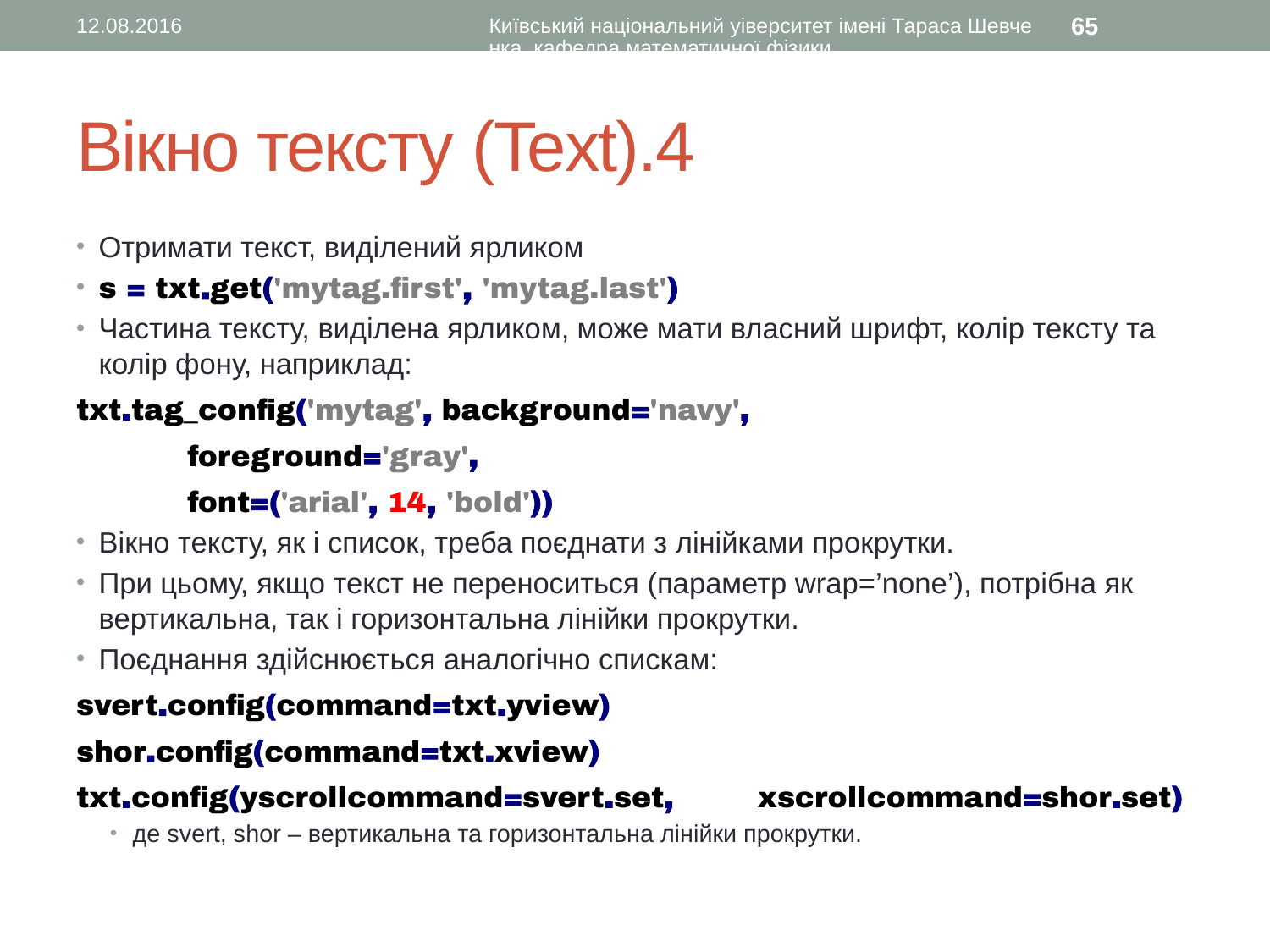

12.08.2016
Київський національний уіверситет імені Тараса Шевченка, кафедра математичної фізики
65
# Вікно тексту (Text).4
Отримати текст, виділений ярликом
s = txt.get('mytag.first', 'mytag.last')
Частина тексту, виділена ярликом, може мати власний шрифт, колір тексту та колір фону, наприклад:
txt.tag_config('mytag', background='navy',
foreground='gray',
font=('arial', 14, 'bold'))
Вікно тексту, як і список, треба поєднати з лінійками прокрутки.
При цьому, якщо текст не переноситься (параметр wrap=’none’), потрібна як вертикальна, так і горизонтальна лінійки прокрутки.
Поєднання здійснюється аналогічно спискам:
svert.config(command=txt.yview)
shor.config(command=txt.xview)
txt.config(yscrollcommand=svert.set, 				       xscrollcommand=shor.set)
де svert, shor – вертикальна та горизонтальна лінійки прокрутки.